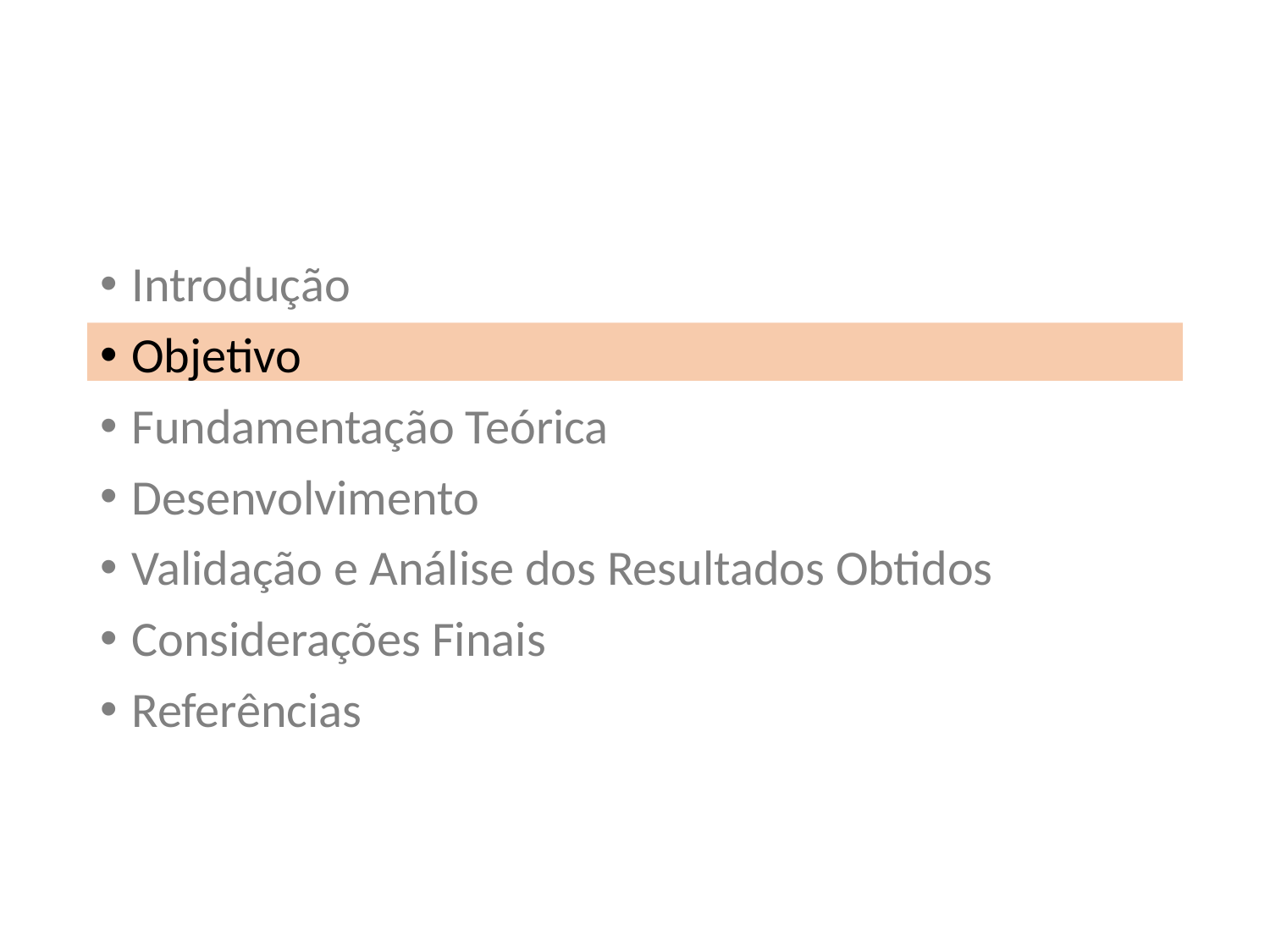

Introdução
Objetivo
Fundamentação Teórica
Desenvolvimento
Validação e Análise dos Resultados Obtidos
Considerações Finais
Referências

11